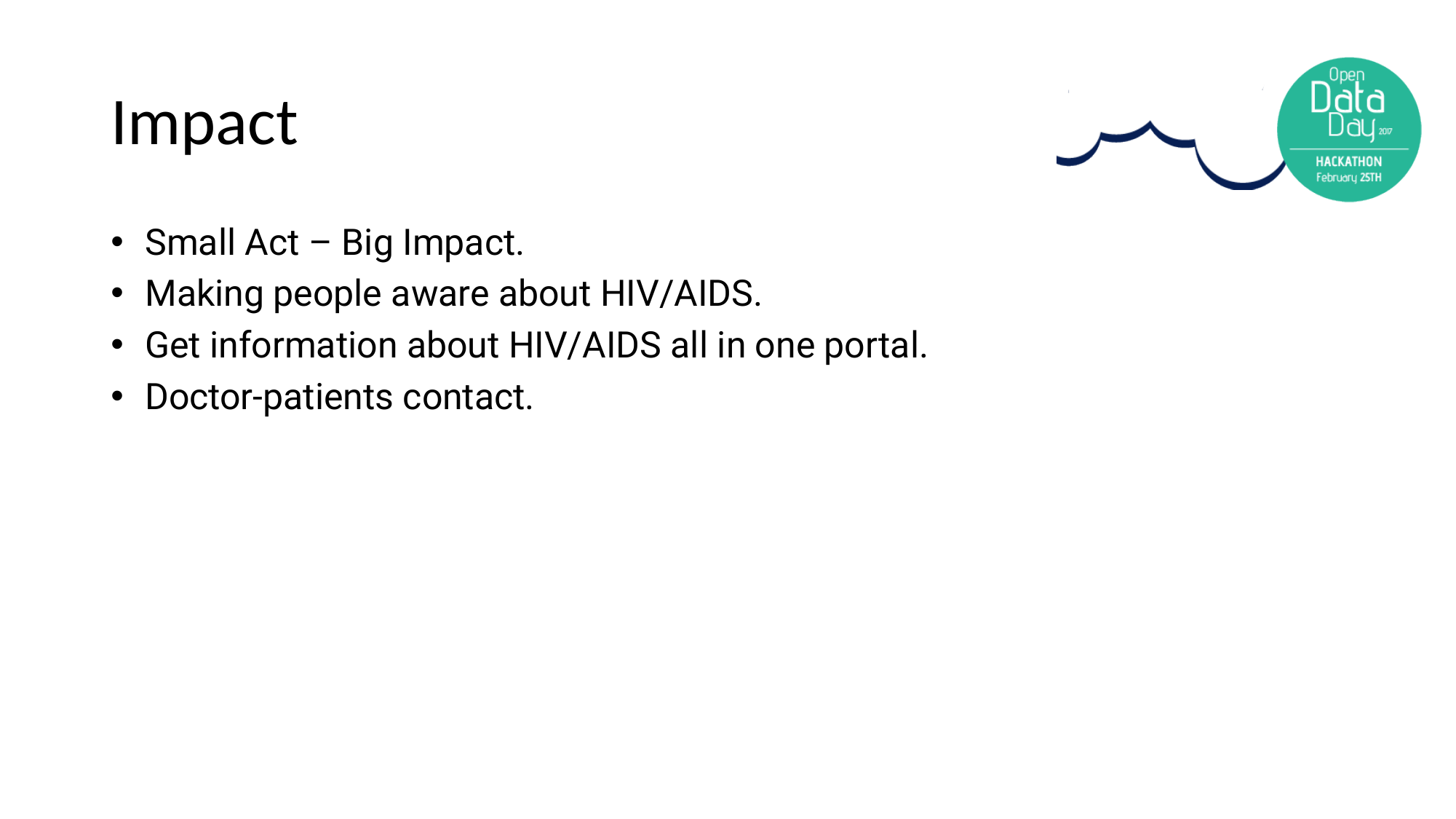

# Impact
Small Act – Big Impact.
Making people aware about HIV/AIDS.
Get information about HIV/AIDS all in one portal.
Doctor-patients contact.